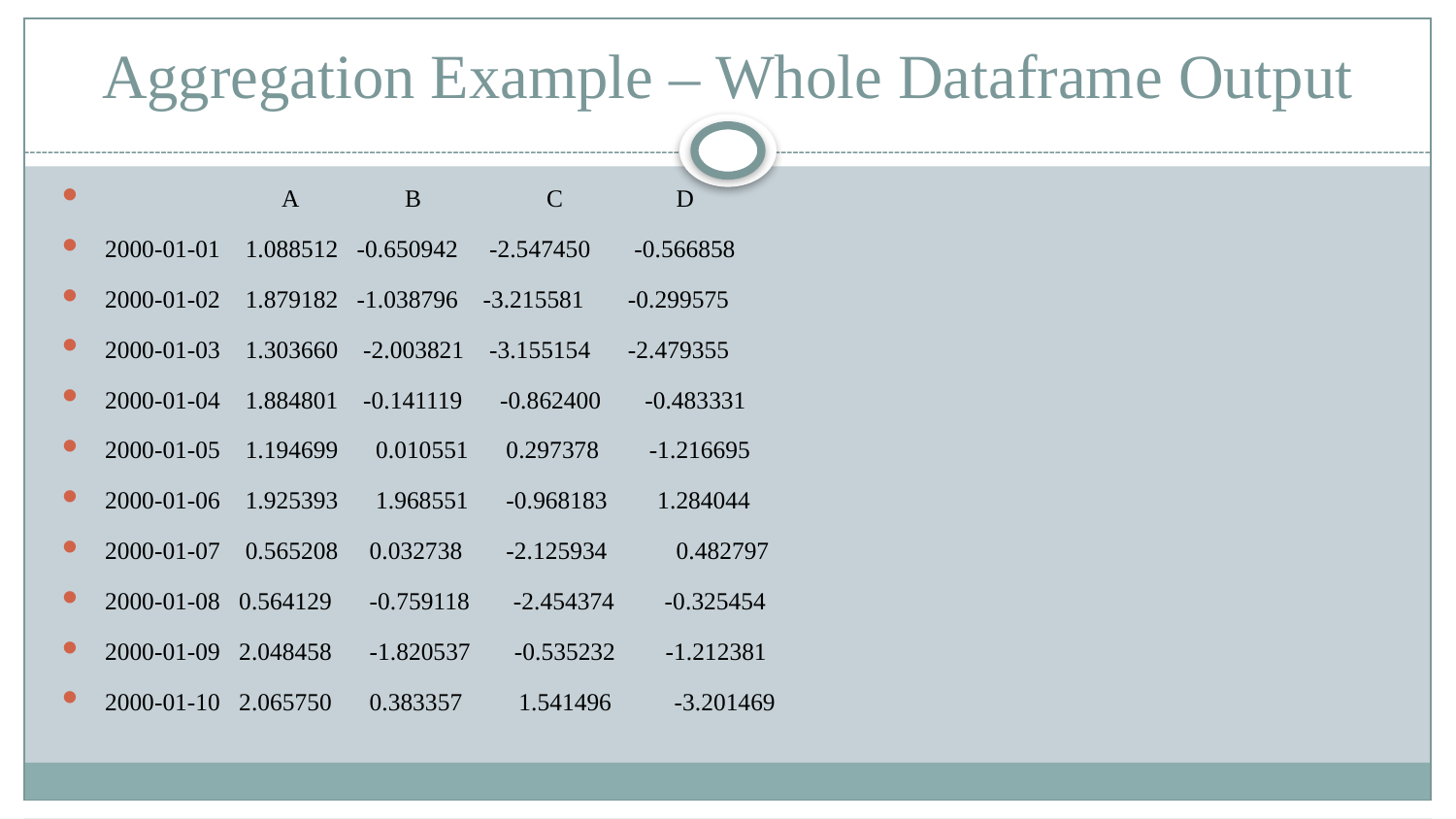

# Aggregation Example – Whole Dataframe Output
                            A                 B                    C                  D
2000-01-01    1.088512   -0.650942     -2.547450       -0.566858
2000-01-02    1.879182   -1.038796    -3.215581       -0.299575
2000-01-03    1.303660    -2.003821    -3.155154      -2.479355
2000-01-04    1.884801    -0.141119      -0.862400       -0.483331
2000-01-05    1.194699      0.010551      0.297378        -1.216695
2000-01-06    1.925393      1.968551      -0.968183        1.284044
2000-01-07    0.565208     0.032738       -2.125934           0.482797
2000-01-08   0.564129      -0.759118       -2.454374        -0.325454
2000-01-09   2.048458      -1.820537       -0.535232        -1.212381
2000-01-10   2.065750      0.383357         1.541496          -3.201469